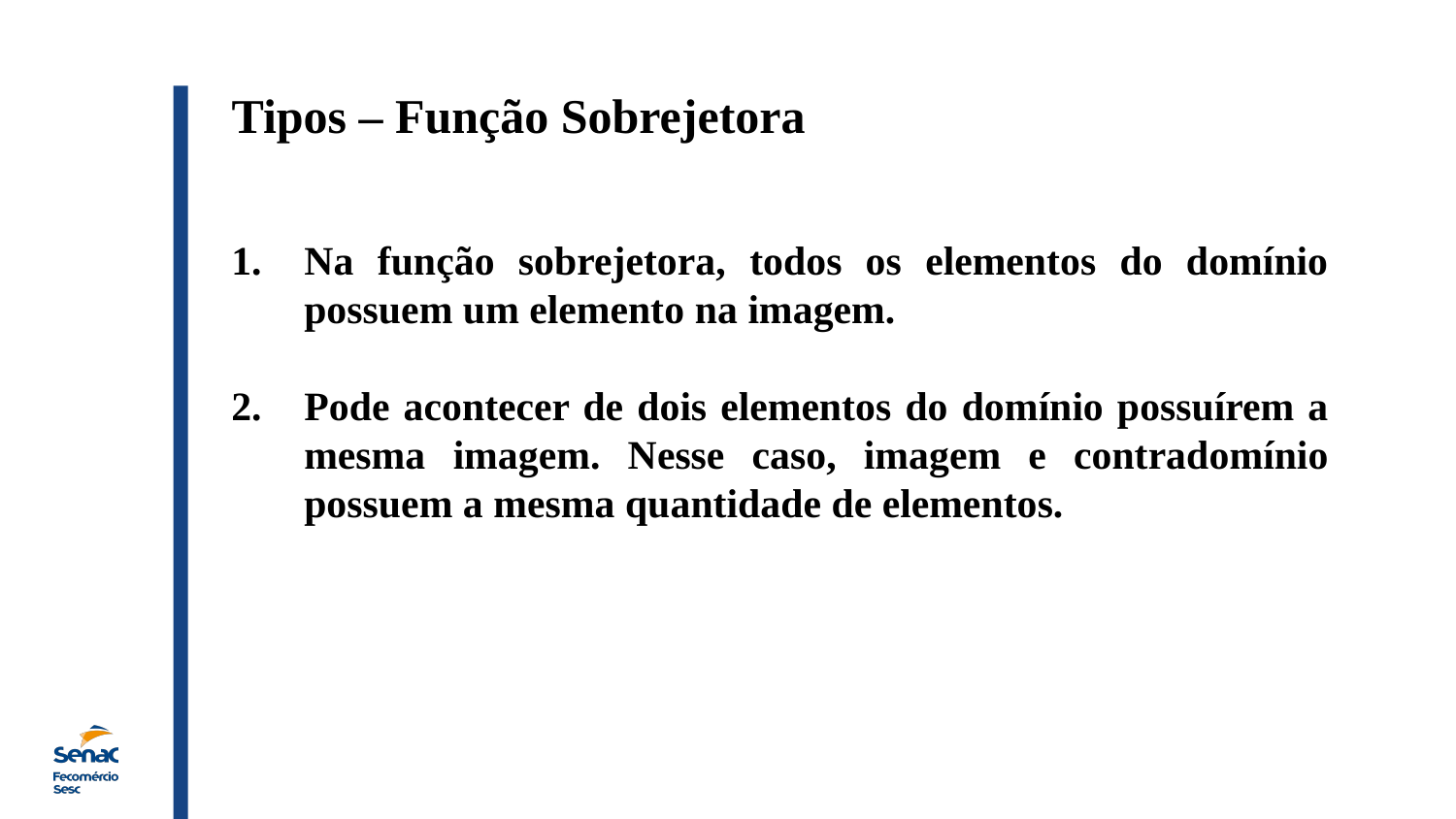

Tipos – Função Sobrejetora
Na função sobrejetora, todos os elementos do domínio possuem um elemento na imagem.

Pode acontecer de dois elementos do domínio possuírem a mesma imagem. Nesse caso, imagem e contradomínio possuem a mesma quantidade de elementos.